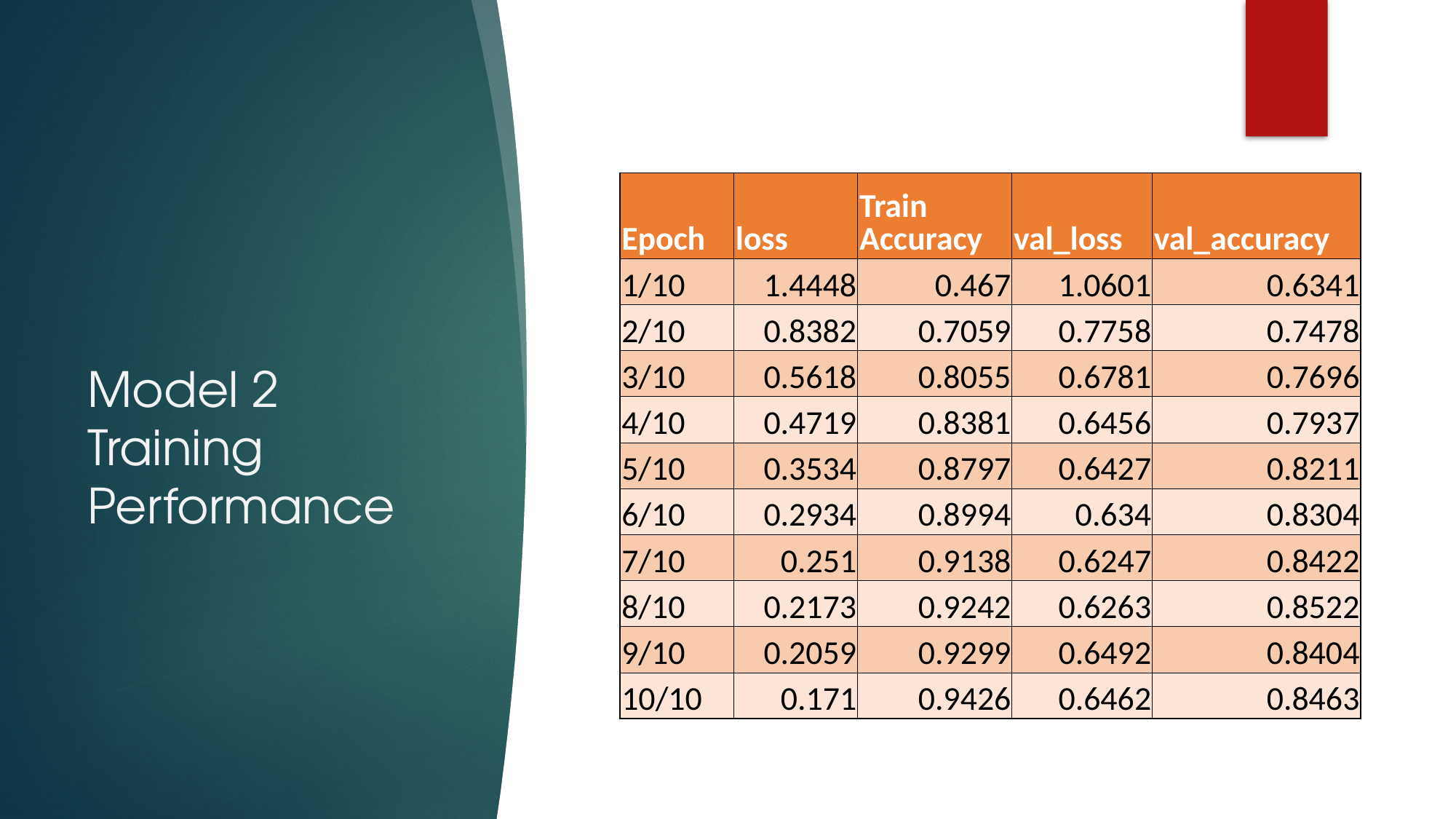

# Model 2 Training Performance
| Epoch | loss | Train Accuracy | val\_loss | val\_accuracy |
| --- | --- | --- | --- | --- |
| 1/10 | 1.4448 | 0.467 | 1.0601 | 0.6341 |
| 2/10 | 0.8382 | 0.7059 | 0.7758 | 0.7478 |
| 3/10 | 0.5618 | 0.8055 | 0.6781 | 0.7696 |
| 4/10 | 0.4719 | 0.8381 | 0.6456 | 0.7937 |
| 5/10 | 0.3534 | 0.8797 | 0.6427 | 0.8211 |
| 6/10 | 0.2934 | 0.8994 | 0.634 | 0.8304 |
| 7/10 | 0.251 | 0.9138 | 0.6247 | 0.8422 |
| 8/10 | 0.2173 | 0.9242 | 0.6263 | 0.8522 |
| 9/10 | 0.2059 | 0.9299 | 0.6492 | 0.8404 |
| 10/10 | 0.171 | 0.9426 | 0.6462 | 0.8463 |